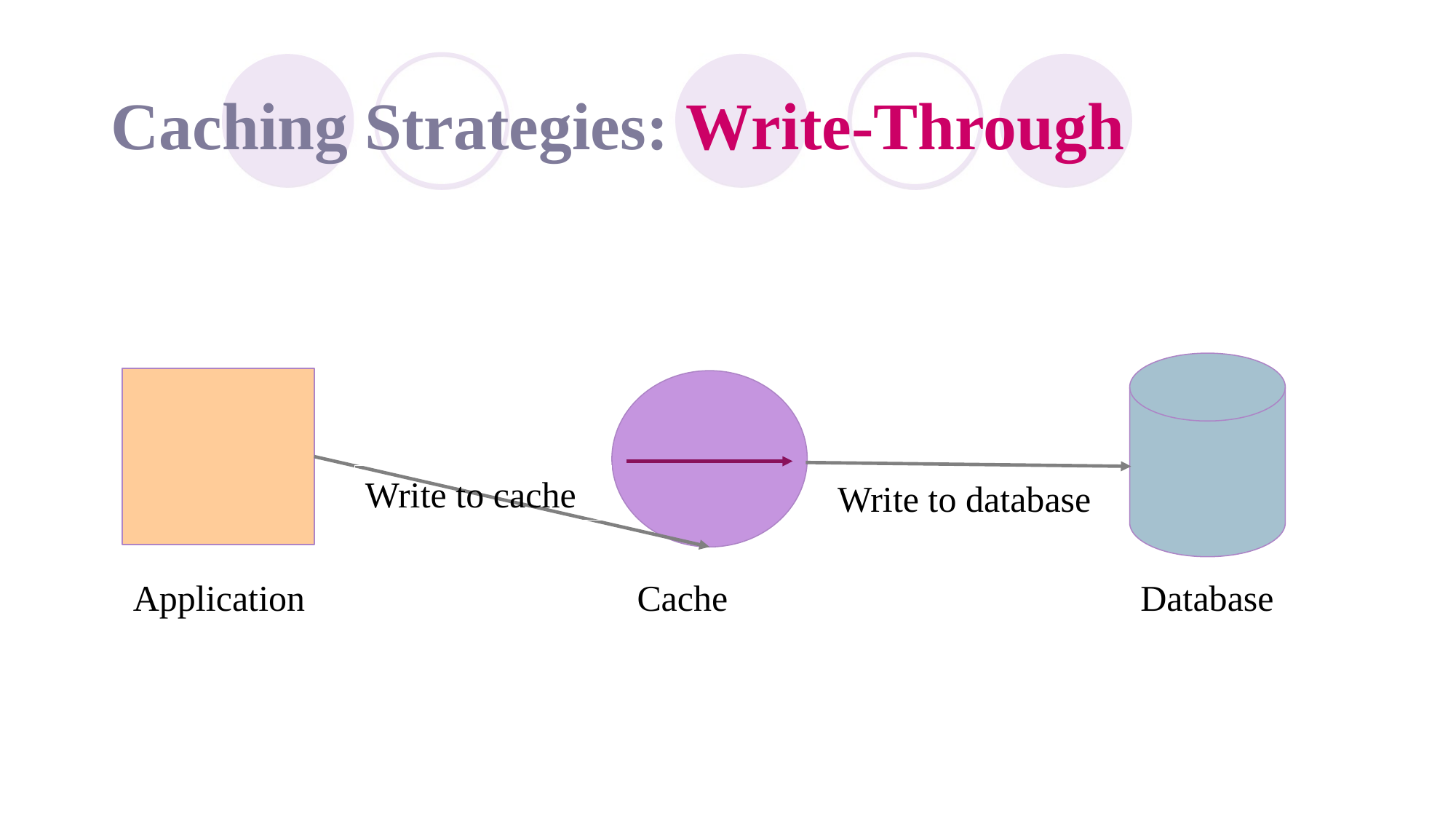

# Caching Strategies: Write-Through

Write to cache
Write to database
Application
Cache
Database